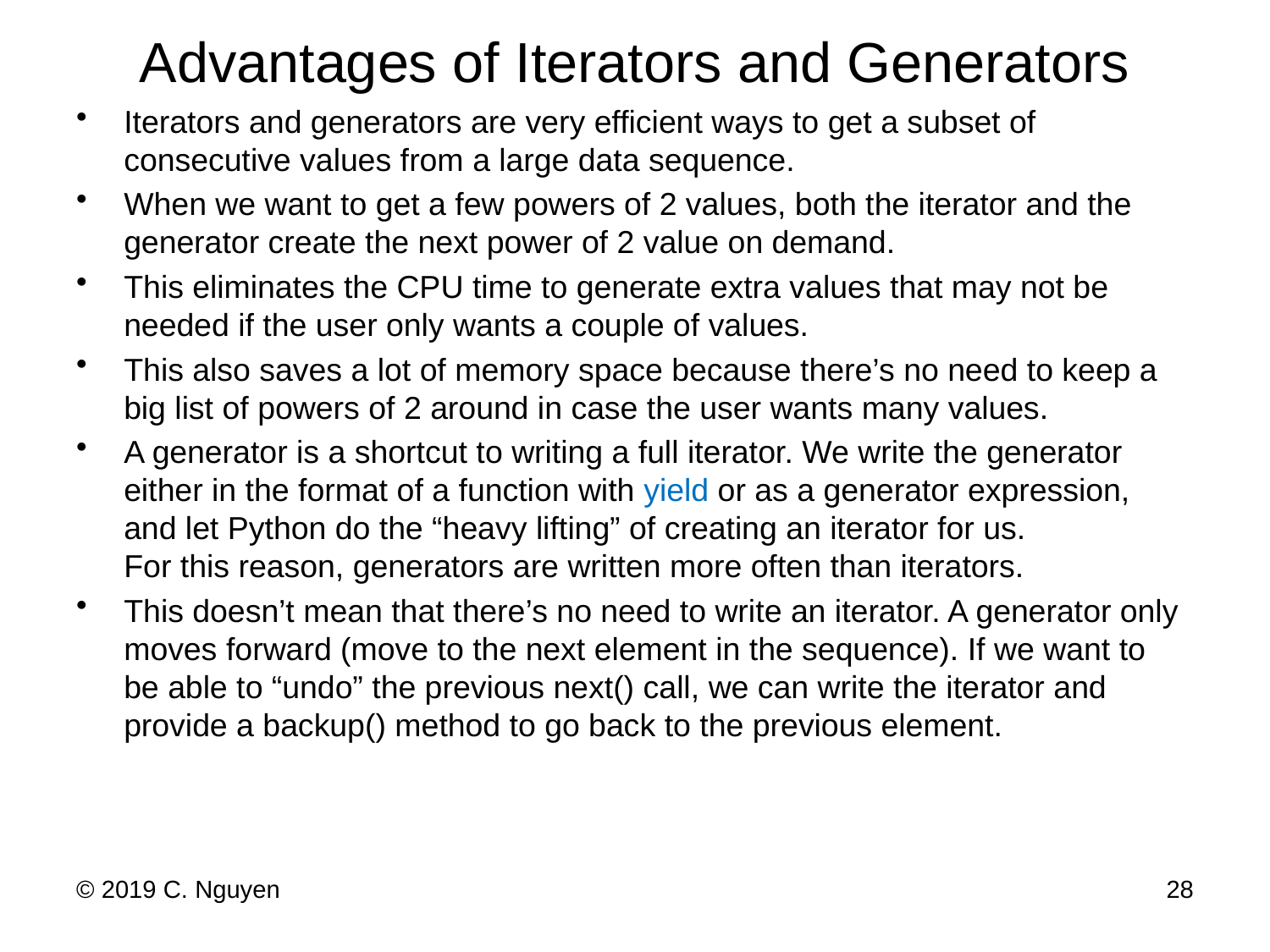

# Advantages of Iterators and Generators
Iterators and generators are very efficient ways to get a subset of consecutive values from a large data sequence.
When we want to get a few powers of 2 values, both the iterator and the generator create the next power of 2 value on demand.
This eliminates the CPU time to generate extra values that may not be needed if the user only wants a couple of values.
This also saves a lot of memory space because there’s no need to keep a big list of powers of 2 around in case the user wants many values.
A generator is a shortcut to writing a full iterator. We write the generator either in the format of a function with yield or as a generator expression, and let Python do the “heavy lifting” of creating an iterator for us.
For this reason, generators are written more often than iterators.
This doesn’t mean that there’s no need to write an iterator. A generator only moves forward (move to the next element in the sequence). If we want to be able to “undo” the previous next() call, we can write the iterator and provide a backup() method to go back to the previous element.

© 2019 C. Nguyen
28